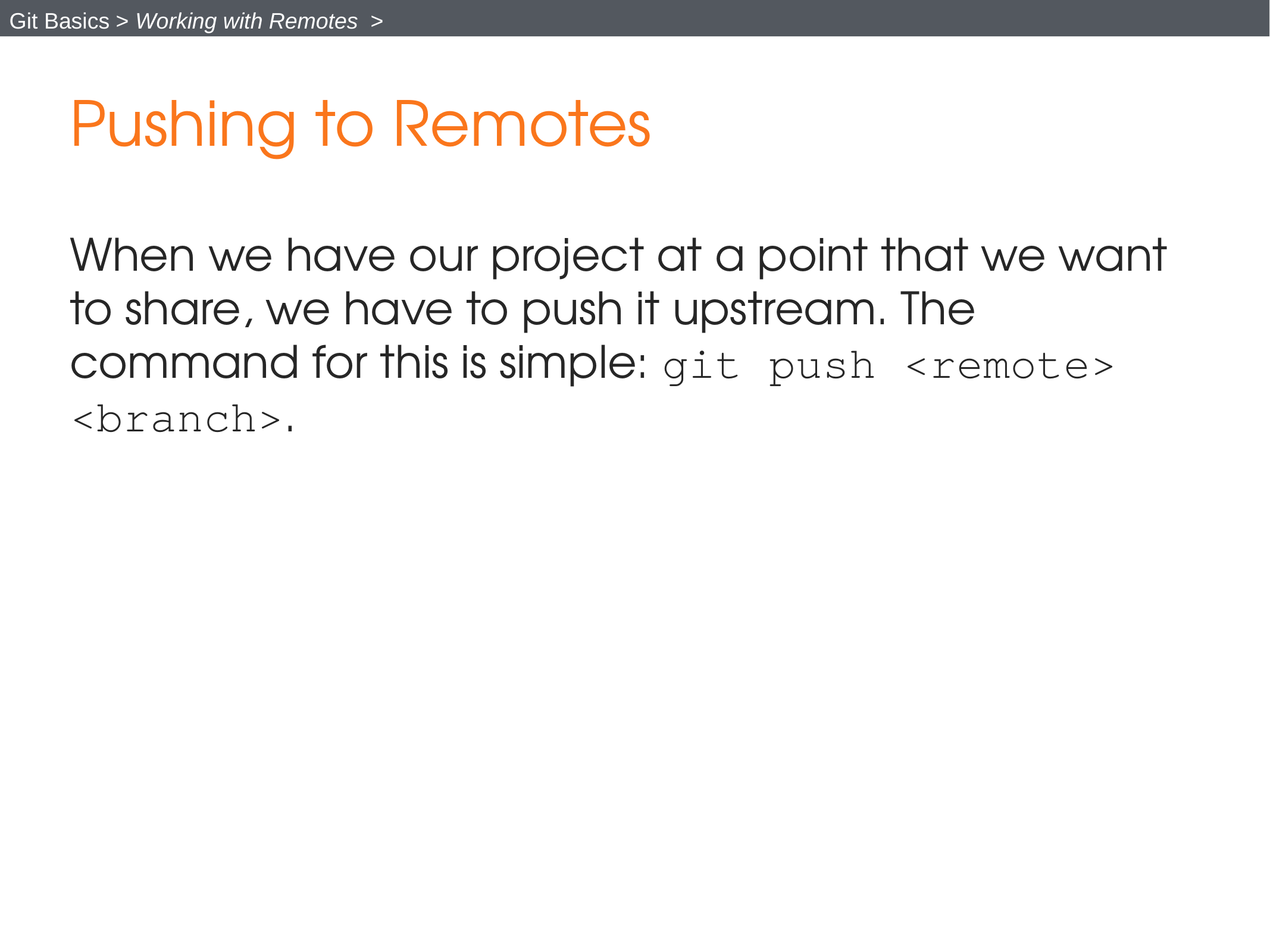

Git Basics > Working with Remotes  >
# Pushing to Remotes
When we have our project at a point that we want to share, we have to push it upstream. The command for this is simple: git push <remote> <branch>.